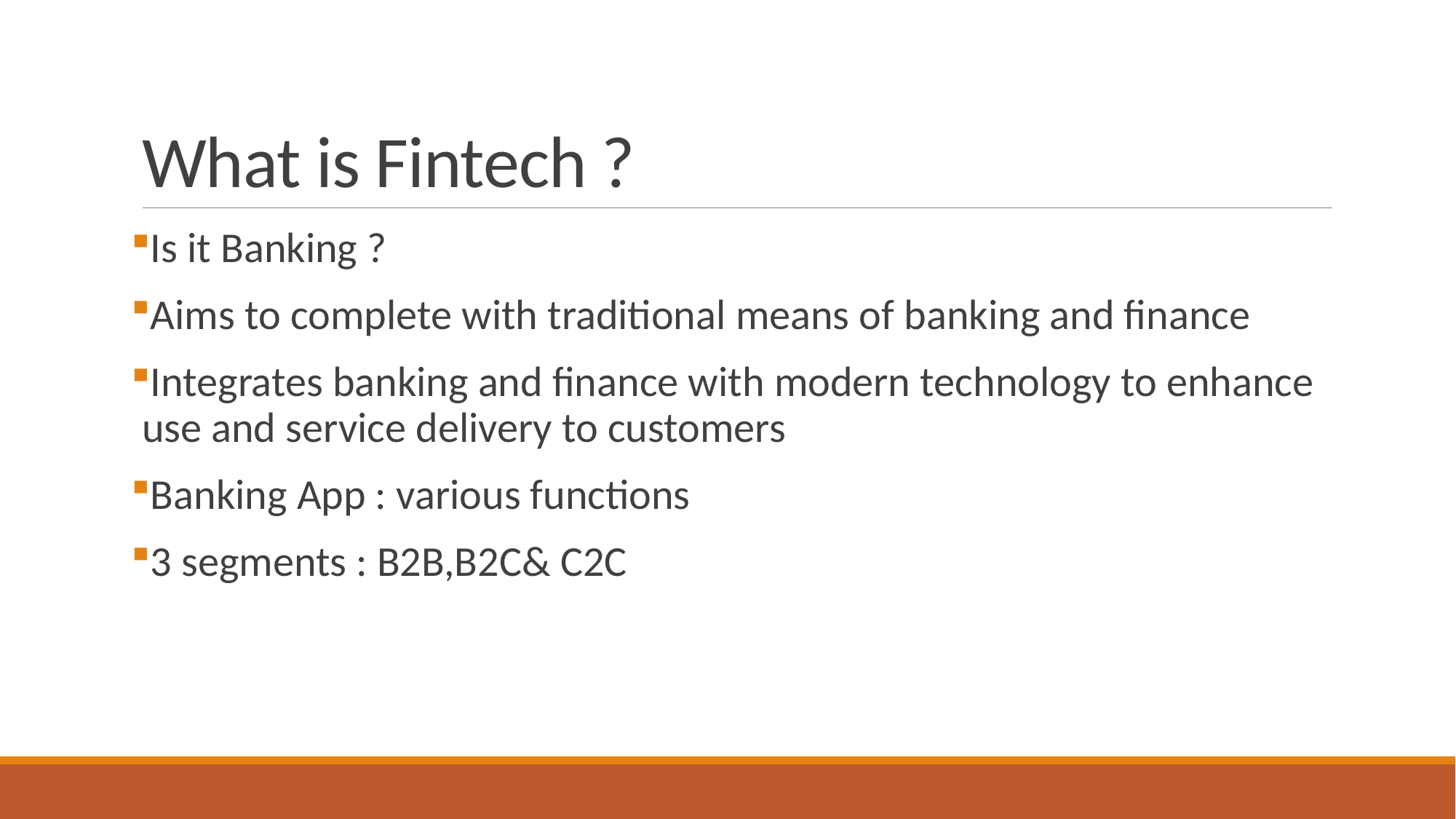

# What is Fintech ?
Is it Banking ?
Aims to complete with traditional means of banking and finance
Integrates banking and finance with modern technology to enhance use and service delivery to customers
Banking App : various functions
3 segments : B2B,B2C& C2C